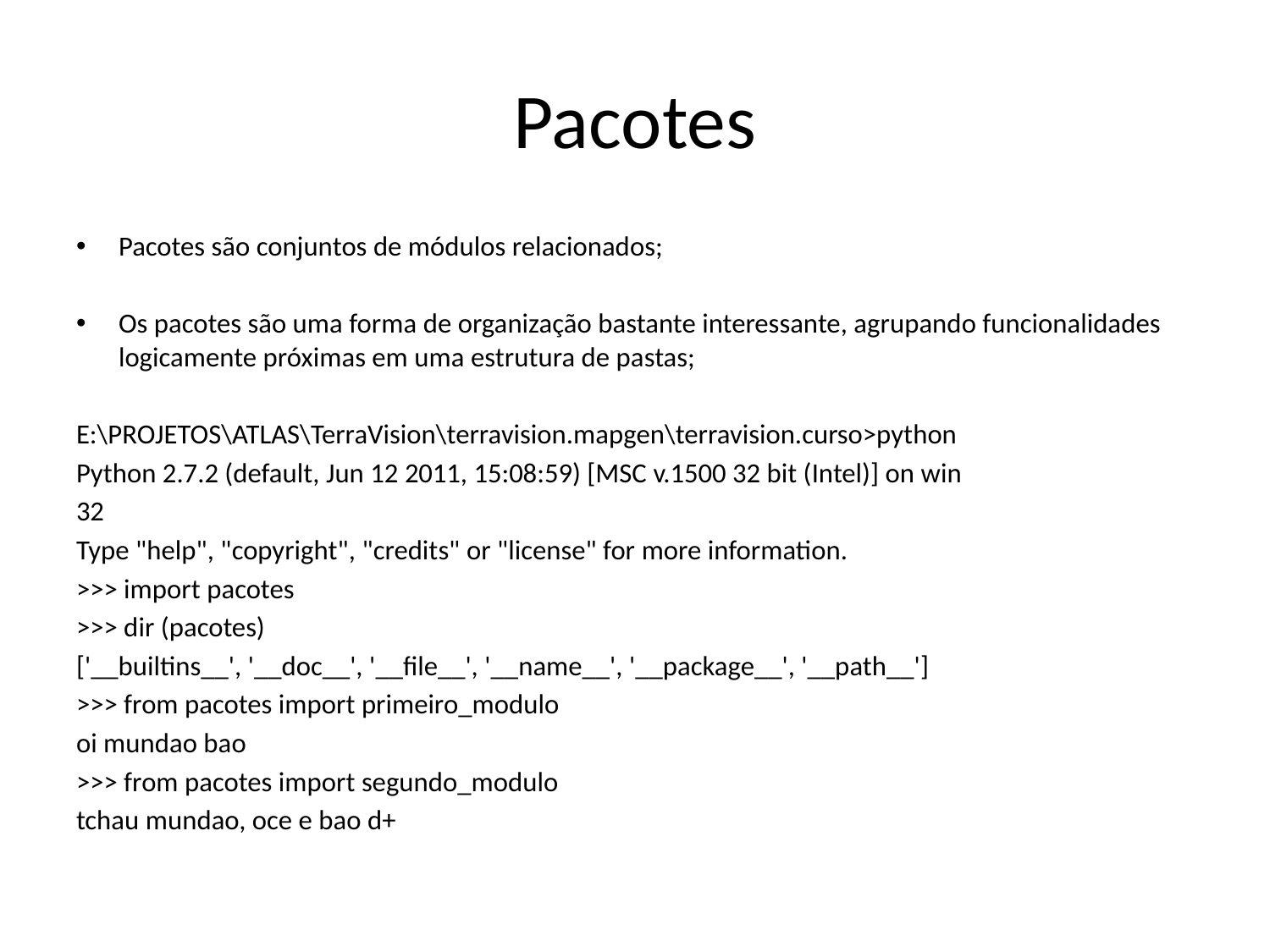

# Pacotes
Pacotes são conjuntos de módulos relacionados;

Os pacotes são uma forma de organização bastante interessante, agrupando funcionalidades logicamente próximas em uma estrutura de pastas;

E:\PROJETOS\ATLAS\TerraVision\terravision.mapgen\terravision.curso>python
Python 2.7.2 (default, Jun 12 2011, 15:08:59) [MSC v.1500 32 bit (Intel)] on win
32
Type "help", "copyright", "credits" or "license" for more information.
>>> import pacotes
>>> dir (pacotes)
['__builtins__', '__doc__', '__file__', '__name__', '__package__', '__path__']
>>> from pacotes import primeiro_modulo
oi mundao bao
>>> from pacotes import segundo_modulo
tchau mundao, oce e bao d+